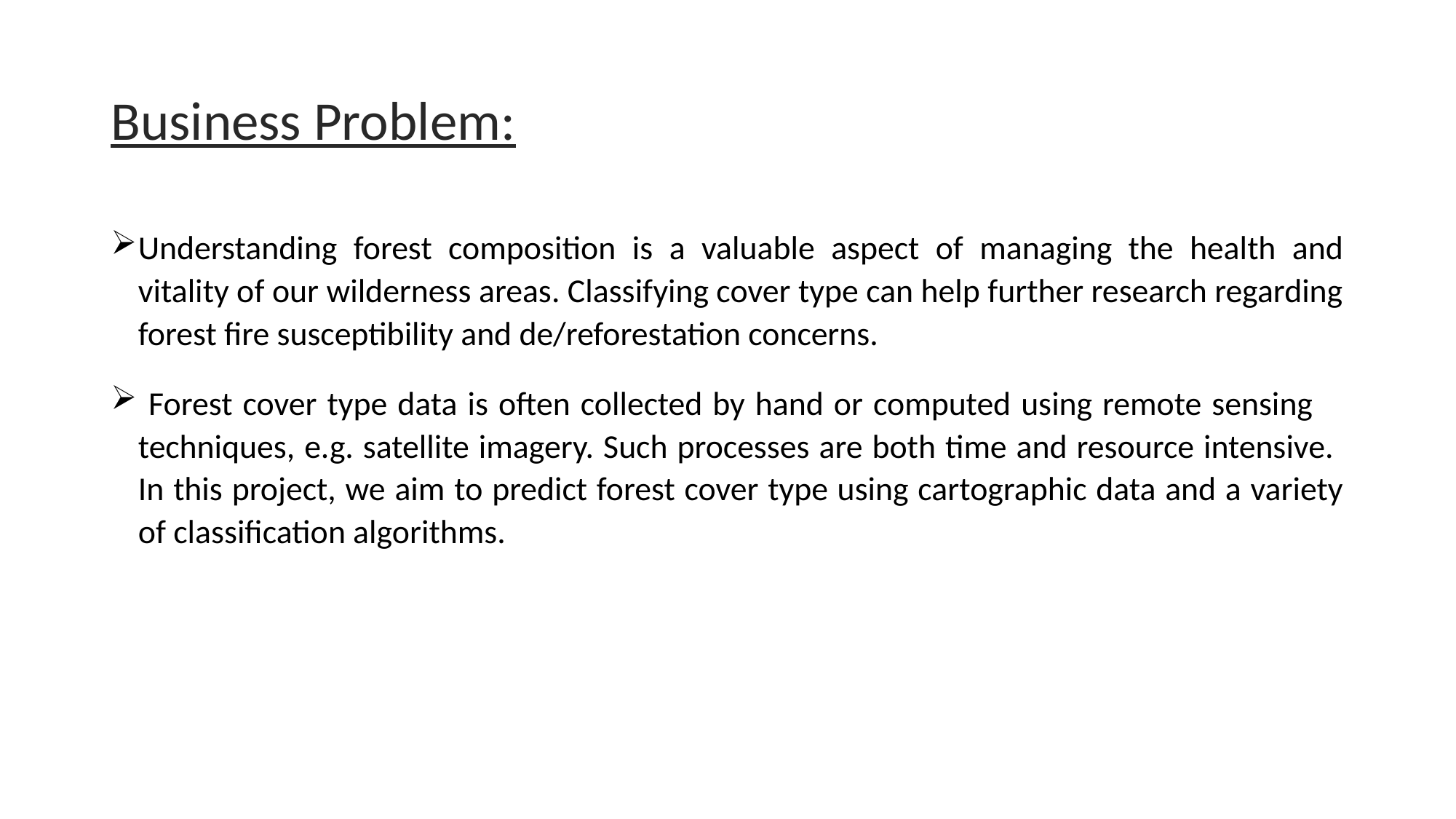

# Business Problem:
Understanding forest composition is a valuable aspect of managing the health and vitality of our wilderness areas. Classifying cover type can help further research regarding forest fire susceptibility and de/reforestation concerns.
 Forest cover type data is often collected by hand or computed using remote sensing    techniques, e.g. satellite imagery. Such processes are both time and resource intensive.  In this project, we aim to predict forest cover type using cartographic data and a variety of classification algorithms.